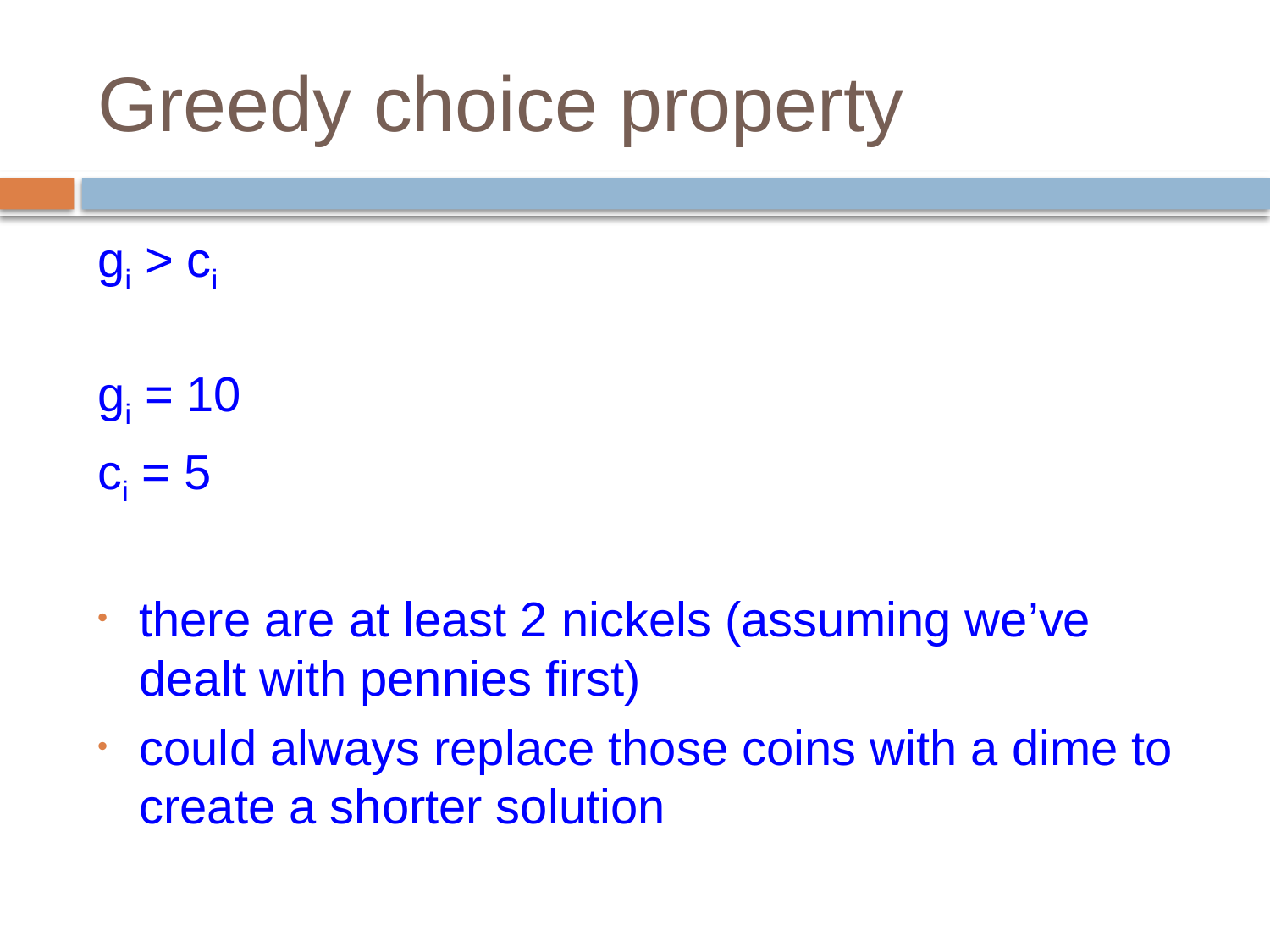

# Greedy choice property
gi > ci

gi = 10
ci = 5

there are at least 2 nickels (assuming we’ve dealt with pennies first)
could always replace those coins with a dime to create a shorter solution